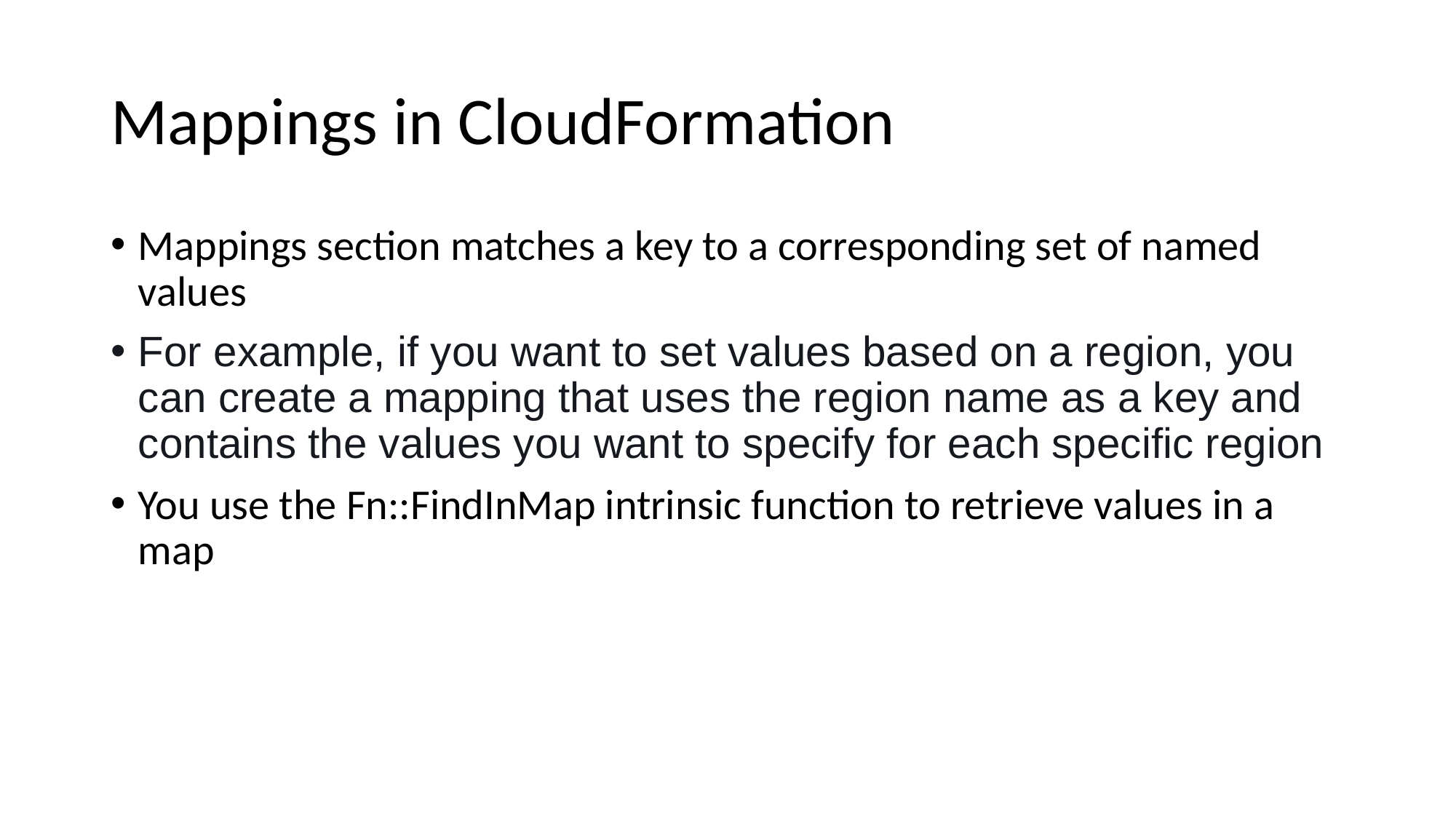

# Mappings in CloudFormation
Mappings section matches a key to a corresponding set of named values
For example, if you want to set values based on a region, you can create a mapping that uses the region name as a key and contains the values you want to specify for each specific region
You use the Fn::FindInMap intrinsic function to retrieve values in a map